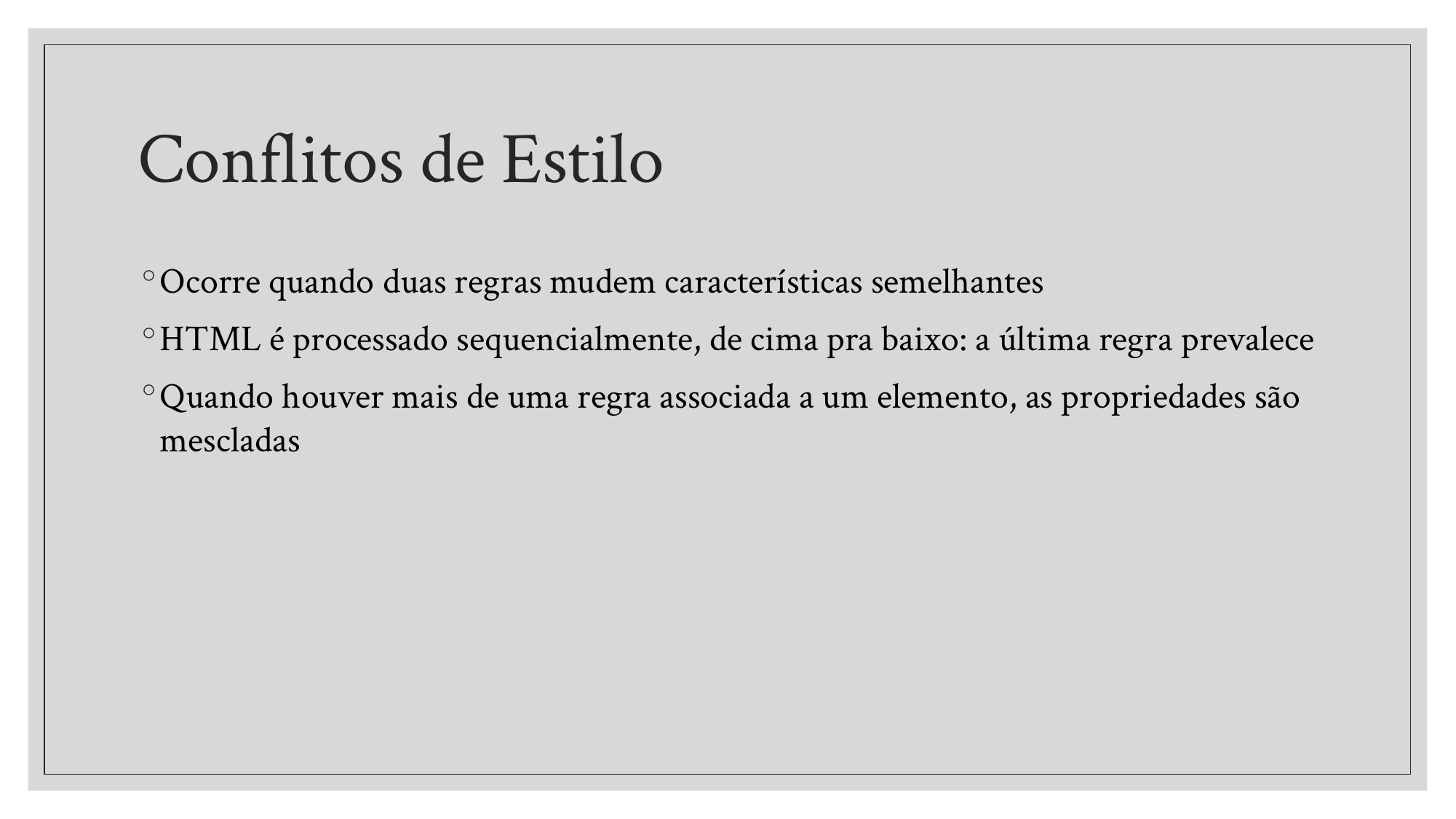

# Conflitos de Estilo
Ocorre quando duas regras mudem características semelhantes
HTML é processado sequencialmente, de cima pra baixo: a última regra prevalece
Quando houver mais de uma regra associada a um elemento, as propriedades são mescladas